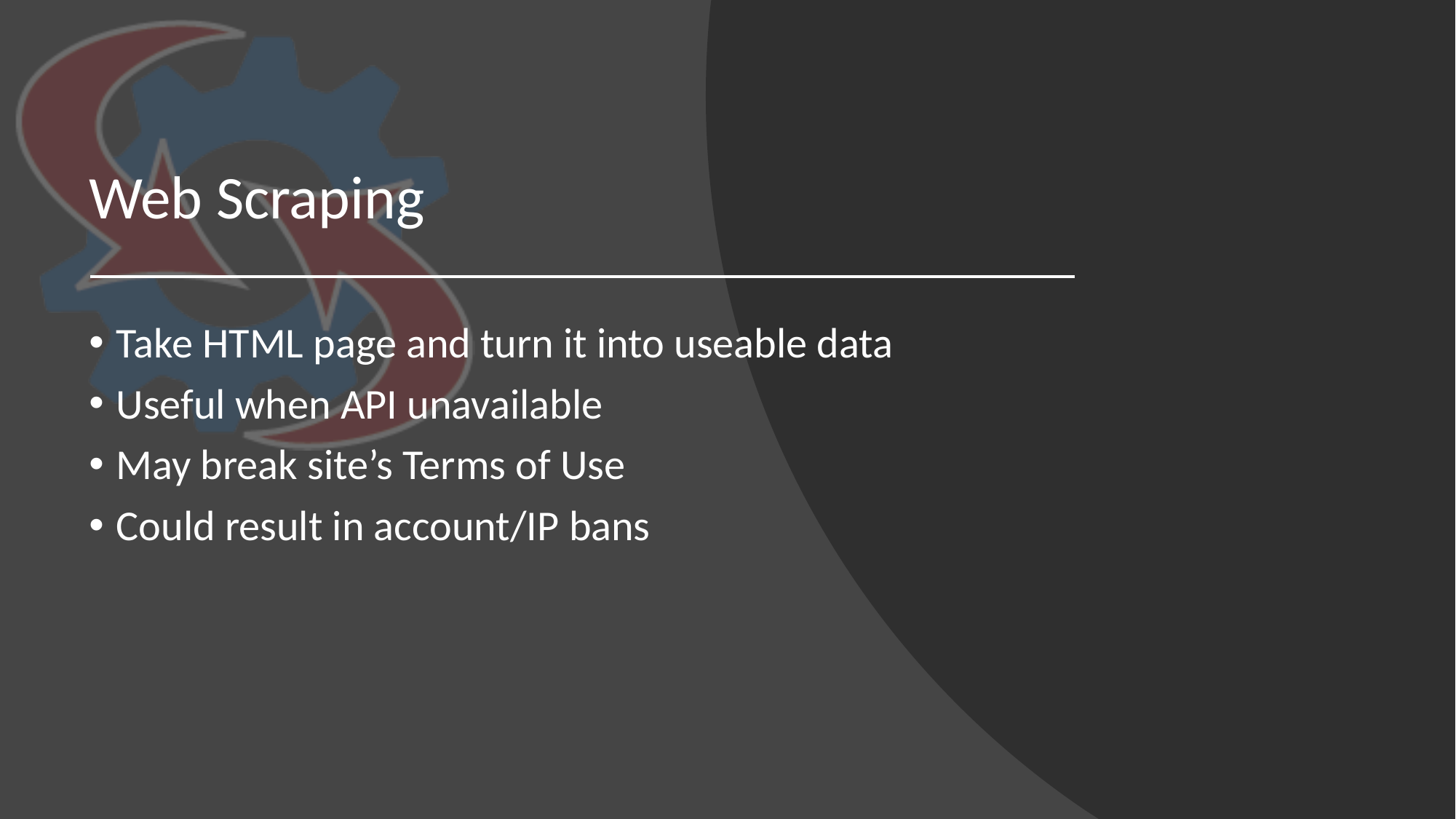

# Web Scraping
Take HTML page and turn it into useable data
Useful when API unavailable
May break site’s Terms of Use
Could result in account/IP bans